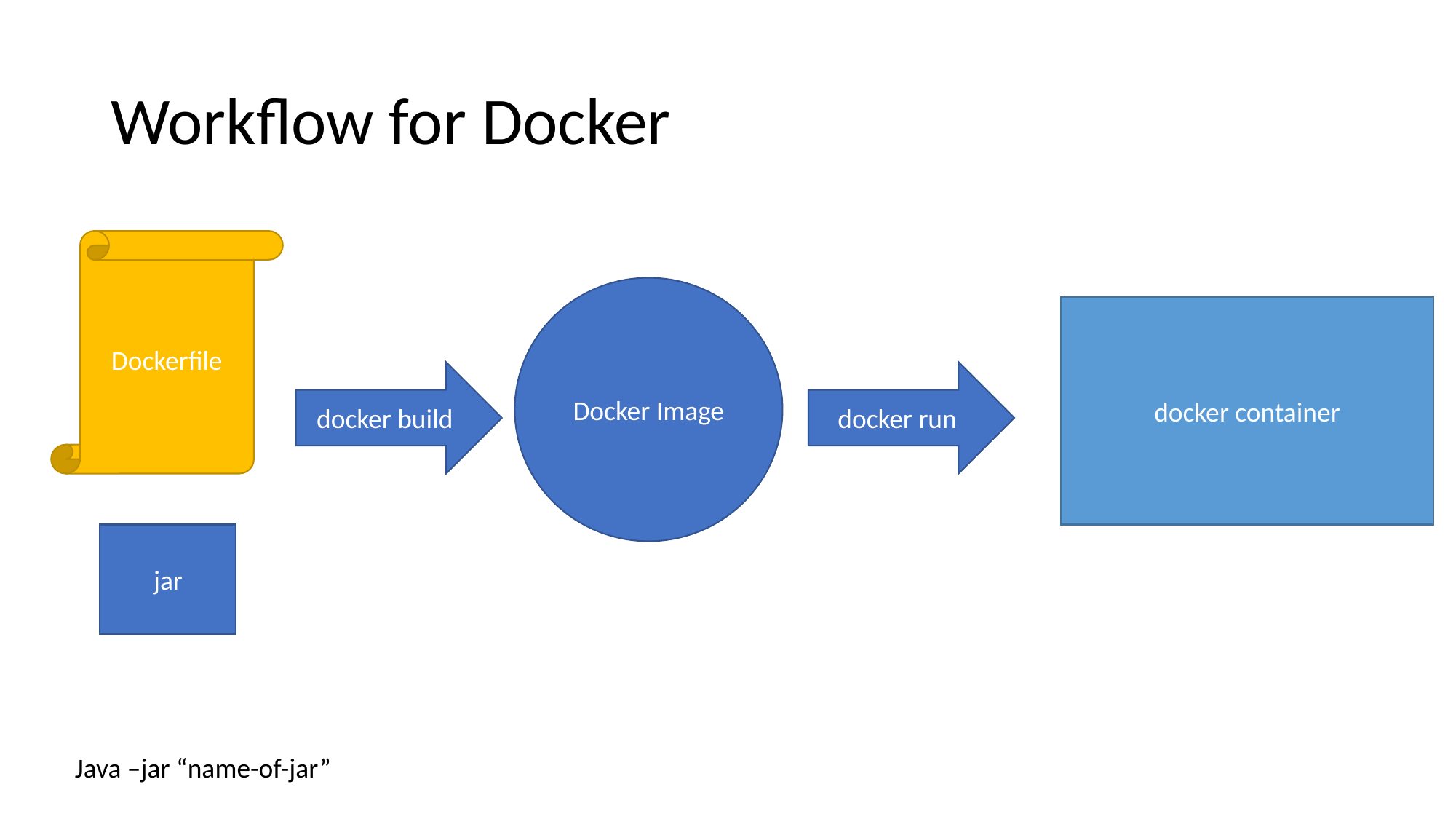

# Workflow for Docker
Dockerfile
Docker Image
docker container
docker build
docker run
jar
Java –jar “name-of-jar”